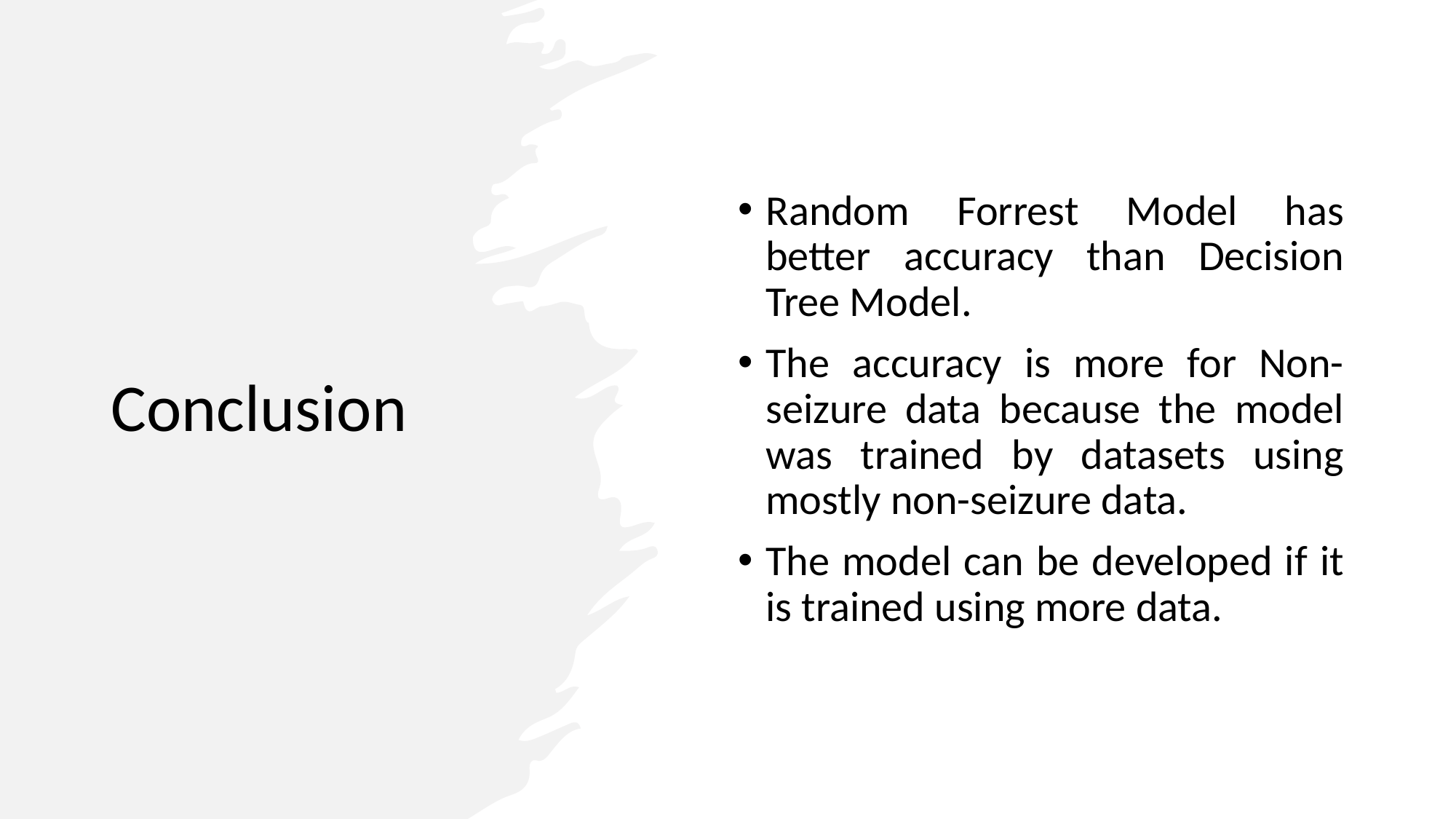

# Conclusion
Random Forrest Model has better accuracy than Decision Tree Model.
The accuracy is more for Non-seizure data because the model was trained by datasets using mostly non-seizure data.
The model can be developed if it is trained using more data.